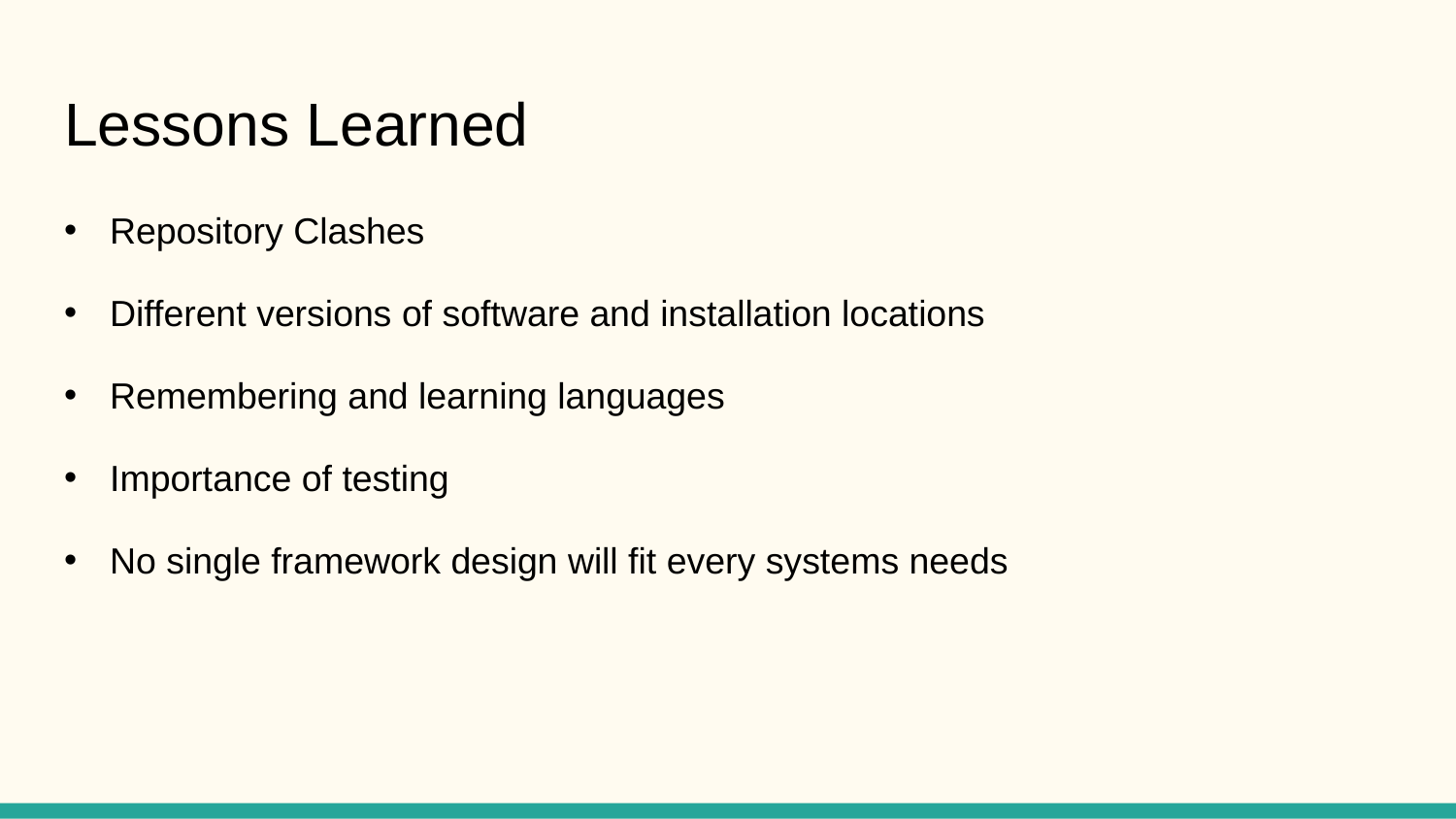

# Lessons Learned
Repository Clashes
Different versions of software and installation locations
Remembering and learning languages
Importance of testing
No single framework design will fit every systems needs